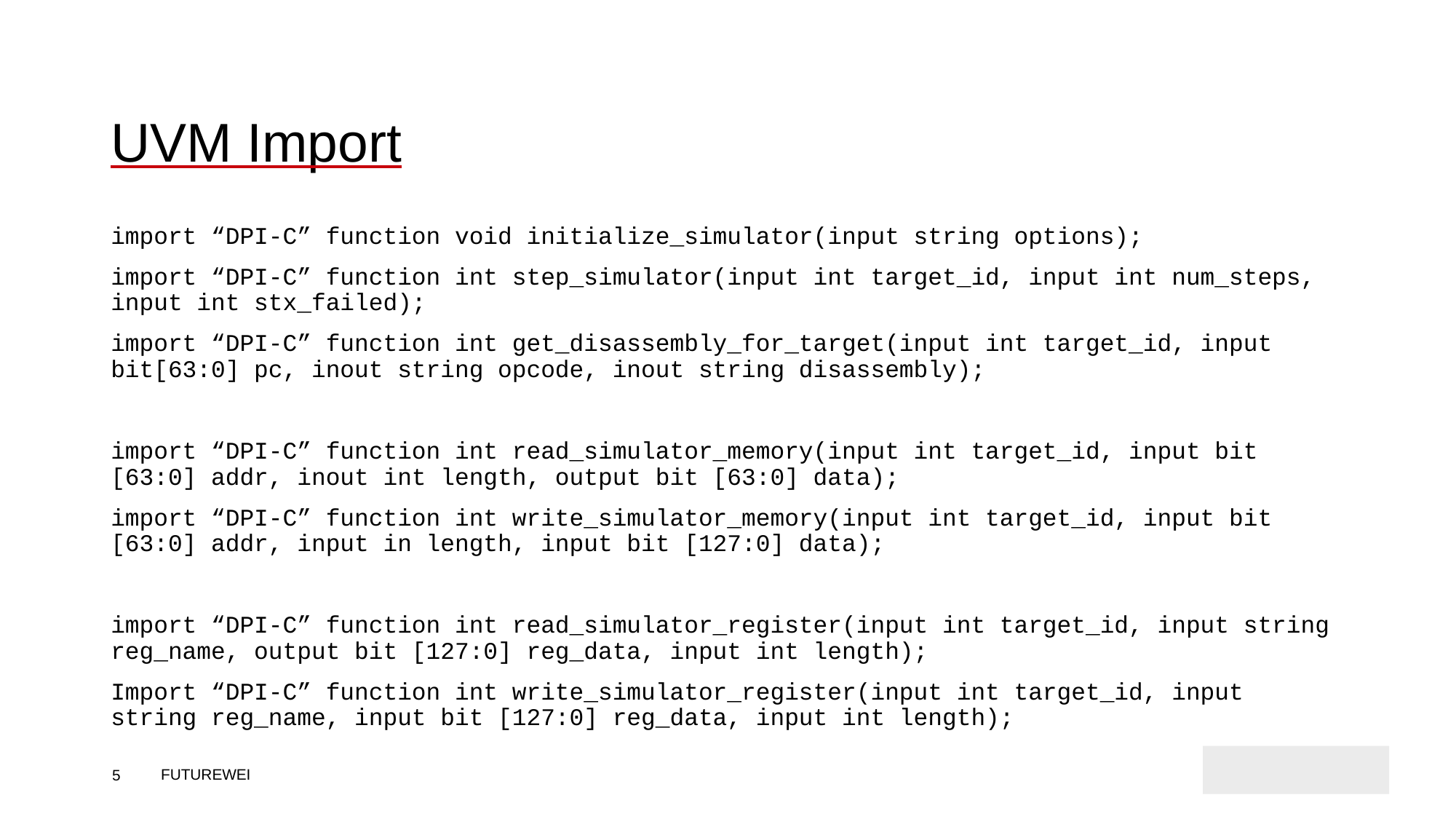

UVM Import
import “DPI-C” function void initialize_simulator(input string options);
import “DPI-C” function int step_simulator(input int target_id, input int num_steps, input int stx_failed);
import “DPI-C” function int get_disassembly_for_target(input int target_id, input bit[63:0] pc, inout string opcode, inout string disassembly);

import “DPI-C” function int read_simulator_memory(input int target_id, input bit [63:0] addr, inout int length, output bit [63:0] data);
import “DPI-C” function int write_simulator_memory(input int target_id, input bit [63:0] addr, input in length, input bit [127:0] data);

import “DPI-C” function int read_simulator_register(input int target_id, input string reg_name, output bit [127:0] reg_data, input int length);
Import “DPI-C” function int write_simulator_register(input int target_id, input string reg_name, input bit [127:0] reg_data, input int length);
5
FUTUREWEI